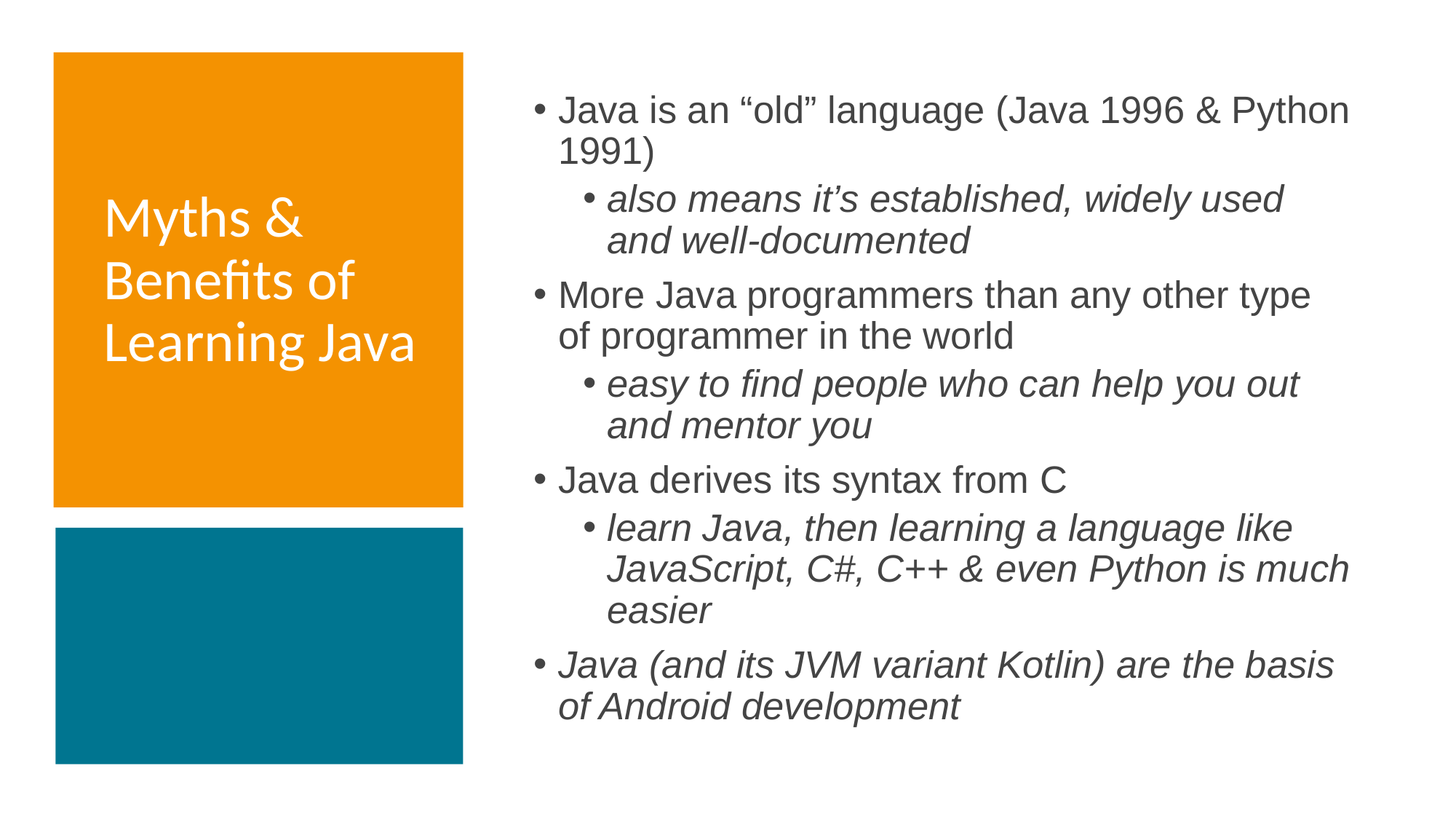

Java is an “old” language (Java 1996 & Python 1991)
also means it’s established, widely used and well-documented
More Java programmers than any other type of programmer in the world
easy to find people who can help you out and mentor you
Java derives its syntax from C
learn Java, then learning a language like JavaScript, C#, C++ & even Python is much easier
Java (and its JVM variant Kotlin) are the basis of Android development
Myths & Benefits of Learning Java